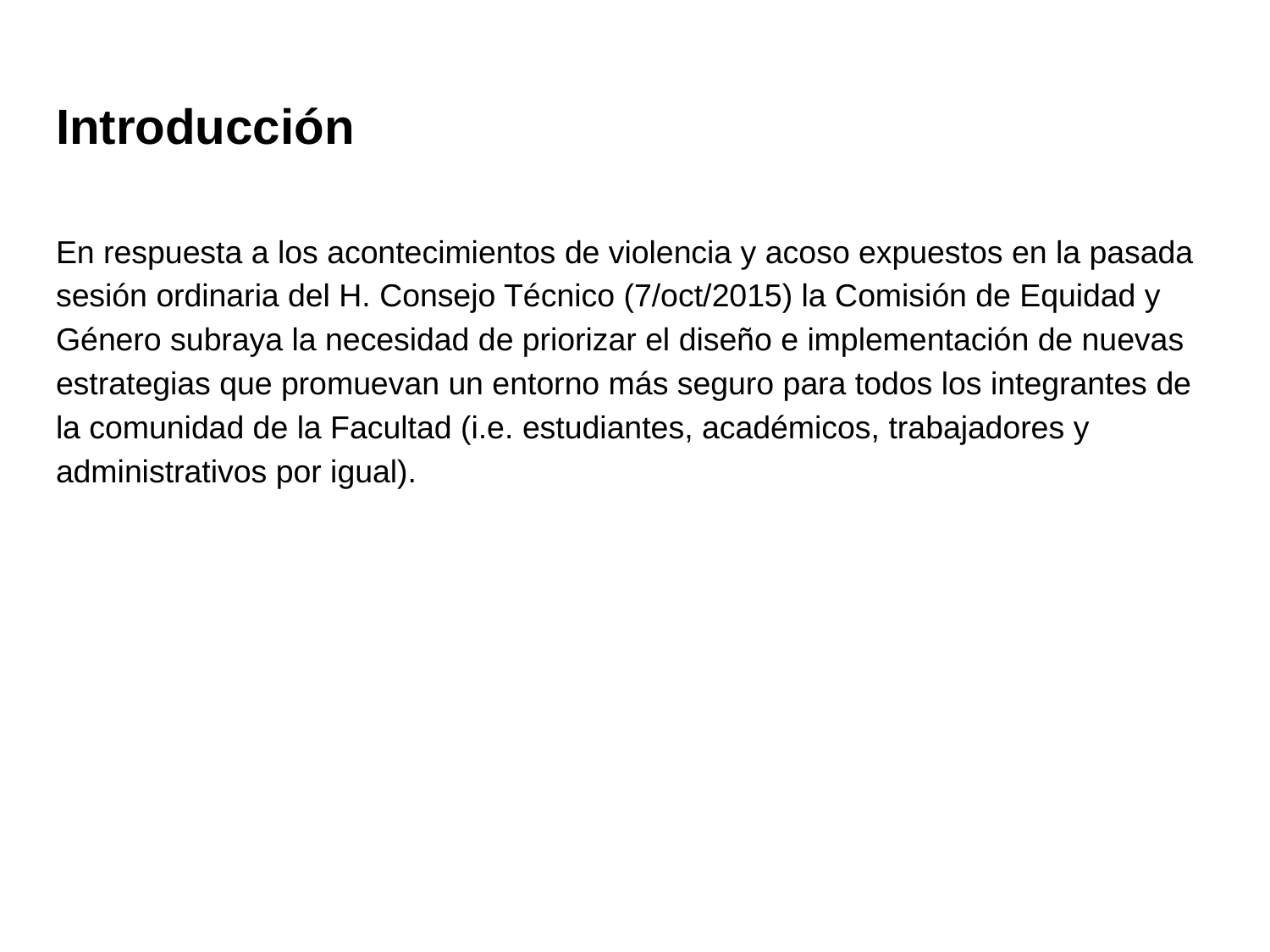

# Introducción

En respuesta a los acontecimientos de violencia y acoso expuestos en la pasada sesión ordinaria del H. Consejo Técnico (7/oct/2015) la Comisión de Equidad y Género subraya la necesidad de priorizar el diseño e implementación de nuevas estrategias que promuevan un entorno más seguro para todos los integrantes de la comunidad de la Facultad (i.e. estudiantes, académicos, trabajadores y administrativos por igual).